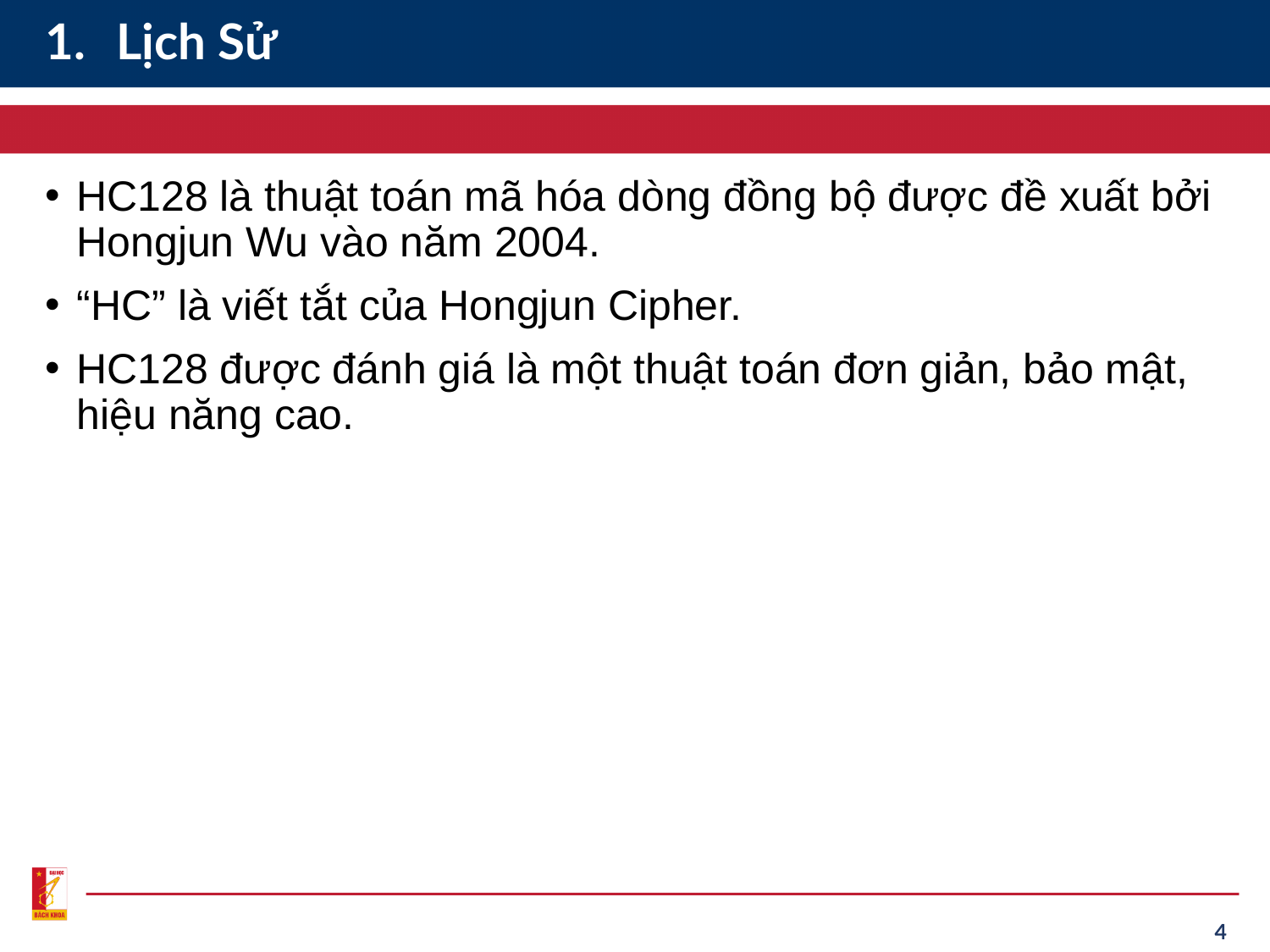

# Lịch Sử
HC128 là thuật toán mã hóa dòng đồng bộ được đề xuất bởi Hongjun Wu vào năm 2004.
“HC” là viết tắt của Hongjun Cipher.
HC128 được đánh giá là một thuật toán đơn giản, bảo mật, hiệu năng cao.

4